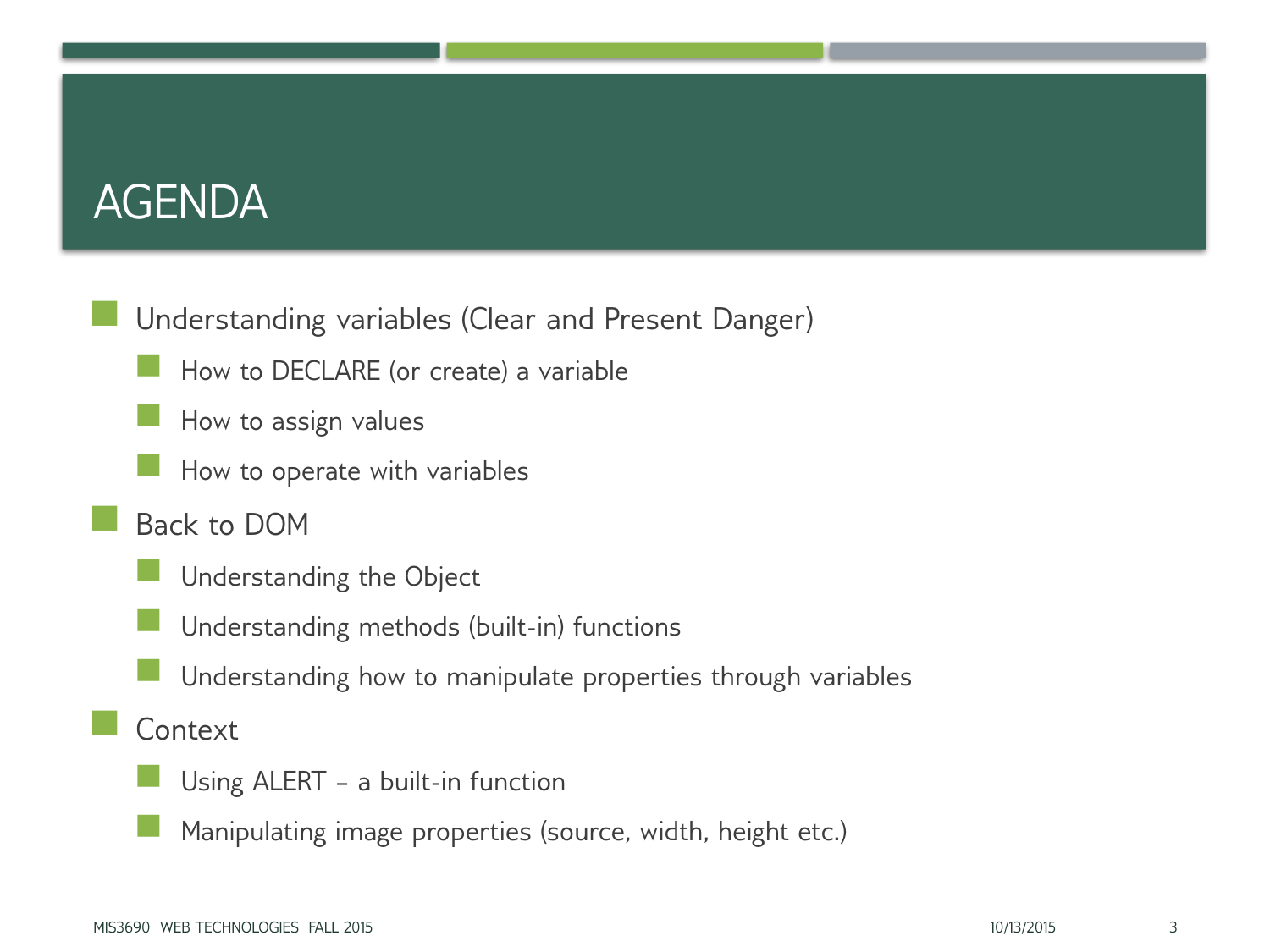

# Agenda
Understanding variables (Clear and Present Danger)
How to DECLARE (or create) a variable
How to assign values
How to operate with variables
Back to DOM
Understanding the Object
Understanding methods (built-in) functions
Understanding how to manipulate properties through variables
Context
Using ALERT – a built-in function
Manipulating image properties (source, width, height etc.)
MIS3690  Web Technologies  Fall 2015
10/13/2015
3